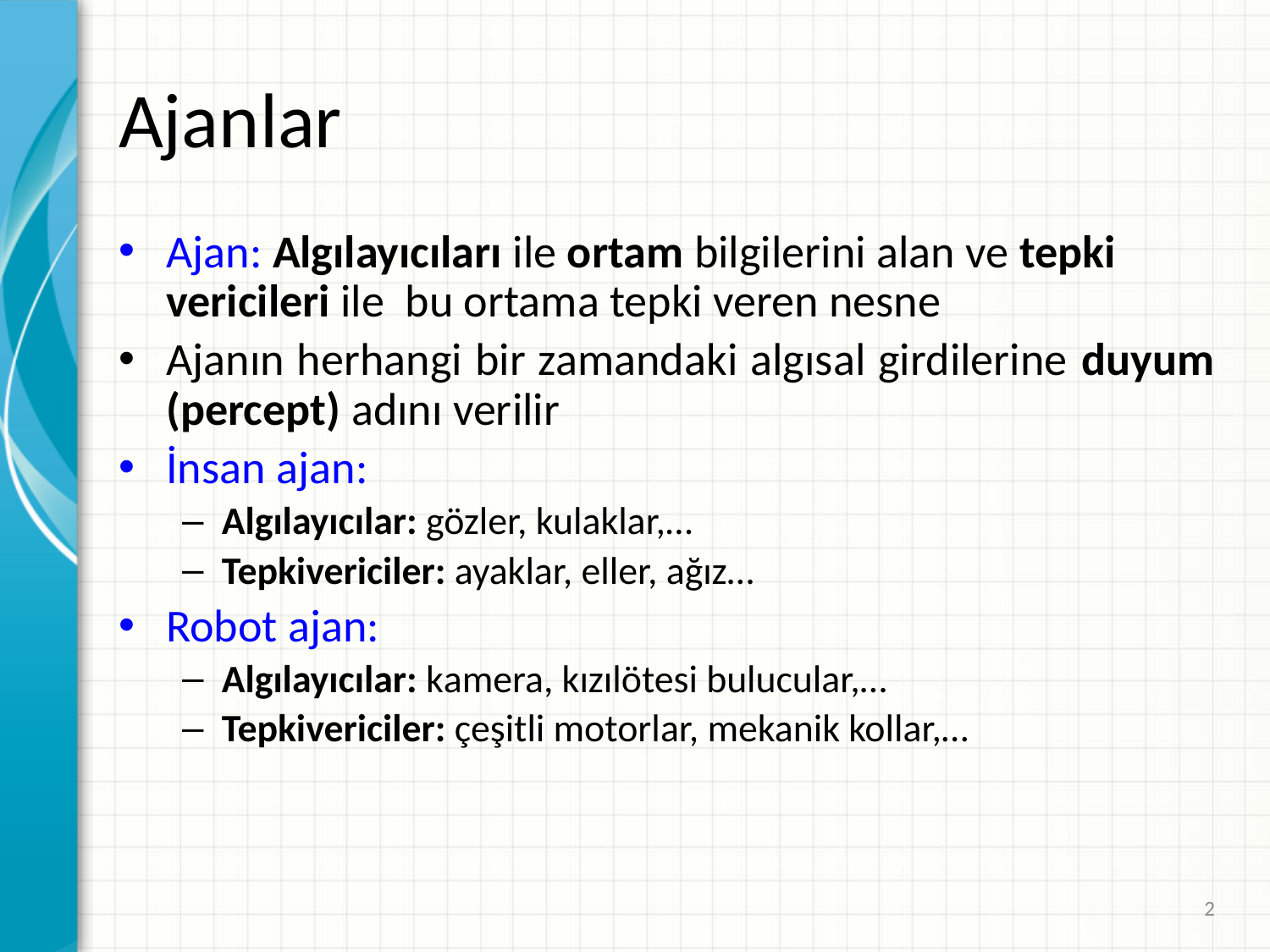

# Ajanlar
Ajan: Algılayıcıları ile ortam bilgilerini alan ve tepki vericileri ile  bu ortama tepki veren nesne
Ajanın herhangi bir zamandaki algısal girdilerine duyum (percept) adını verilir
İnsan ajan:
Algılayıcılar: gözler, kulaklar,…
Tepkivericiler: ayaklar, eller, ağız…
Robot ajan:
Algılayıcılar: kamera, kızılötesi bulucular,…
Tepkivericiler: çeşitli motorlar, mekanik kollar,…
2